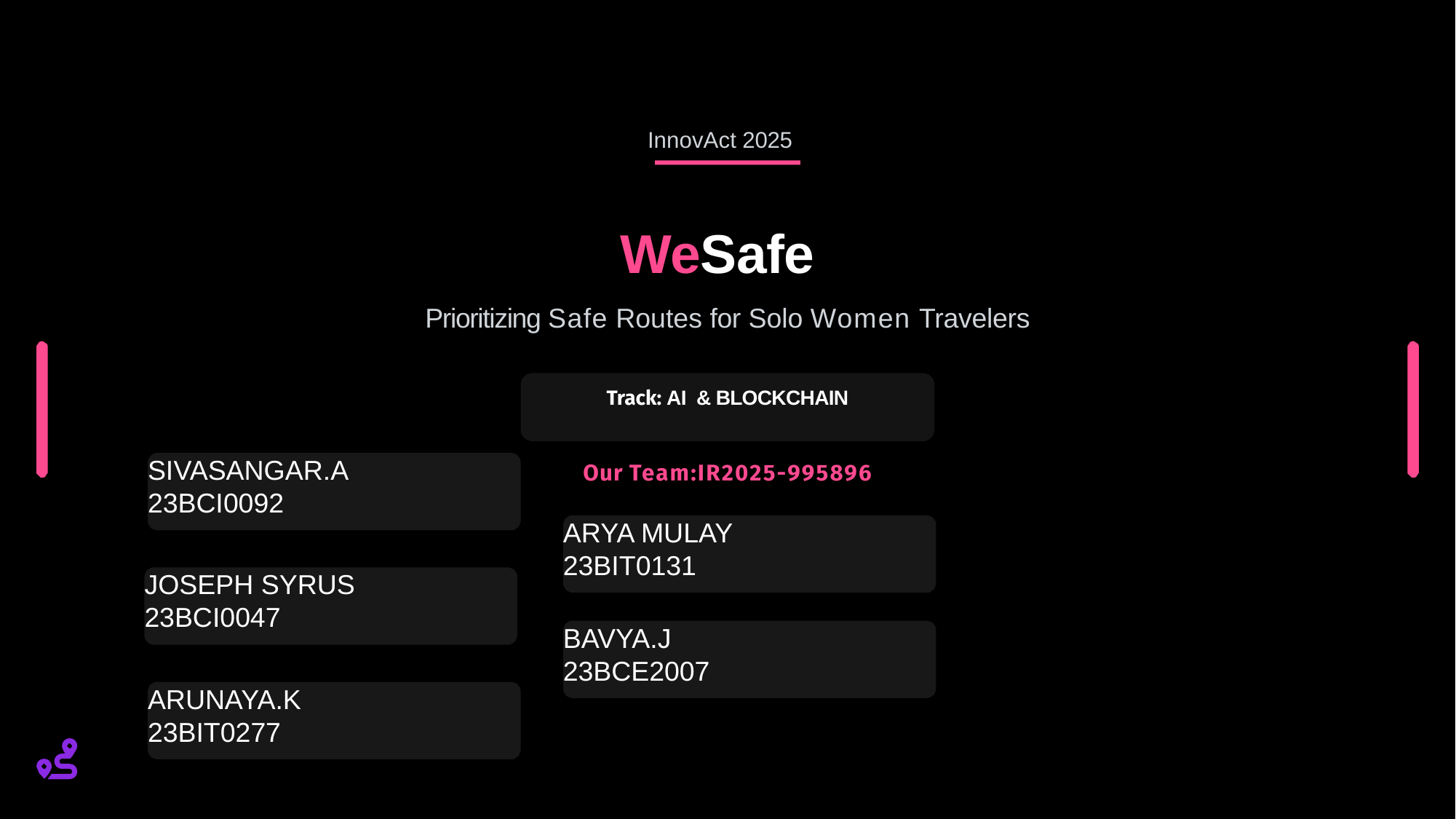

InnovAct 2025

# WeSafe
Prioritizing Safe Routes for Solo Women Travelers

Track: AI  & BLOCKCHAIN

Our Team:IR2025-995896

SIVASANGAR.A
23BCI0092
ARYA MULAY
23BIT0131
JOSEPH SYRUS
23BCI0047
BAVYA.J
23BCE2007
ARUNAYA.K
23BIT0277